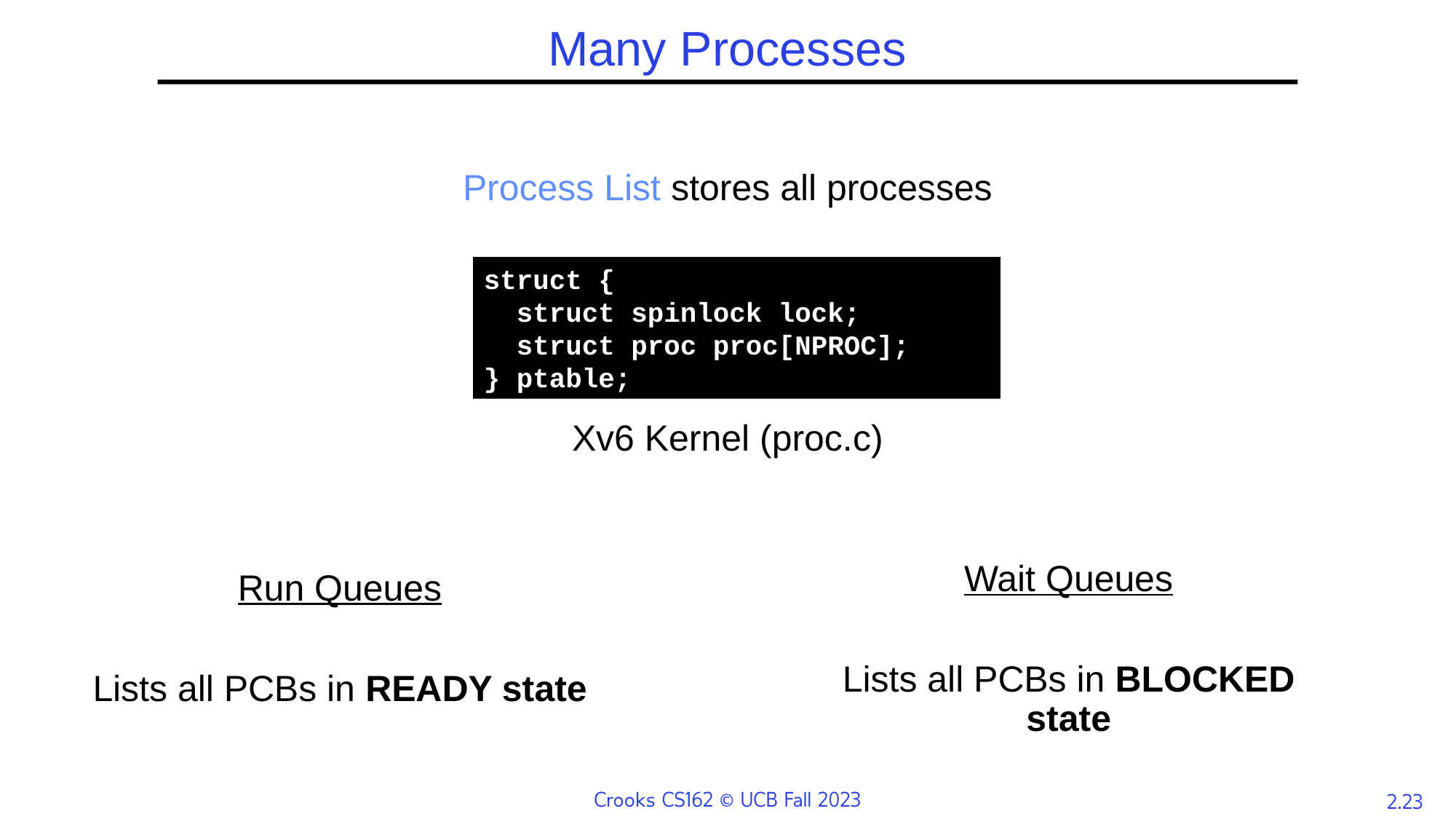

# Many Processes
Process List stores all processes
struct {
  struct spinlock lock;
  struct proc proc[NPROC];
} ptable;
Xv6 Kernel (proc.c)
Wait Queues

Lists all PCBs in BLOCKED state
Run Queues

Lists all PCBs in READY state